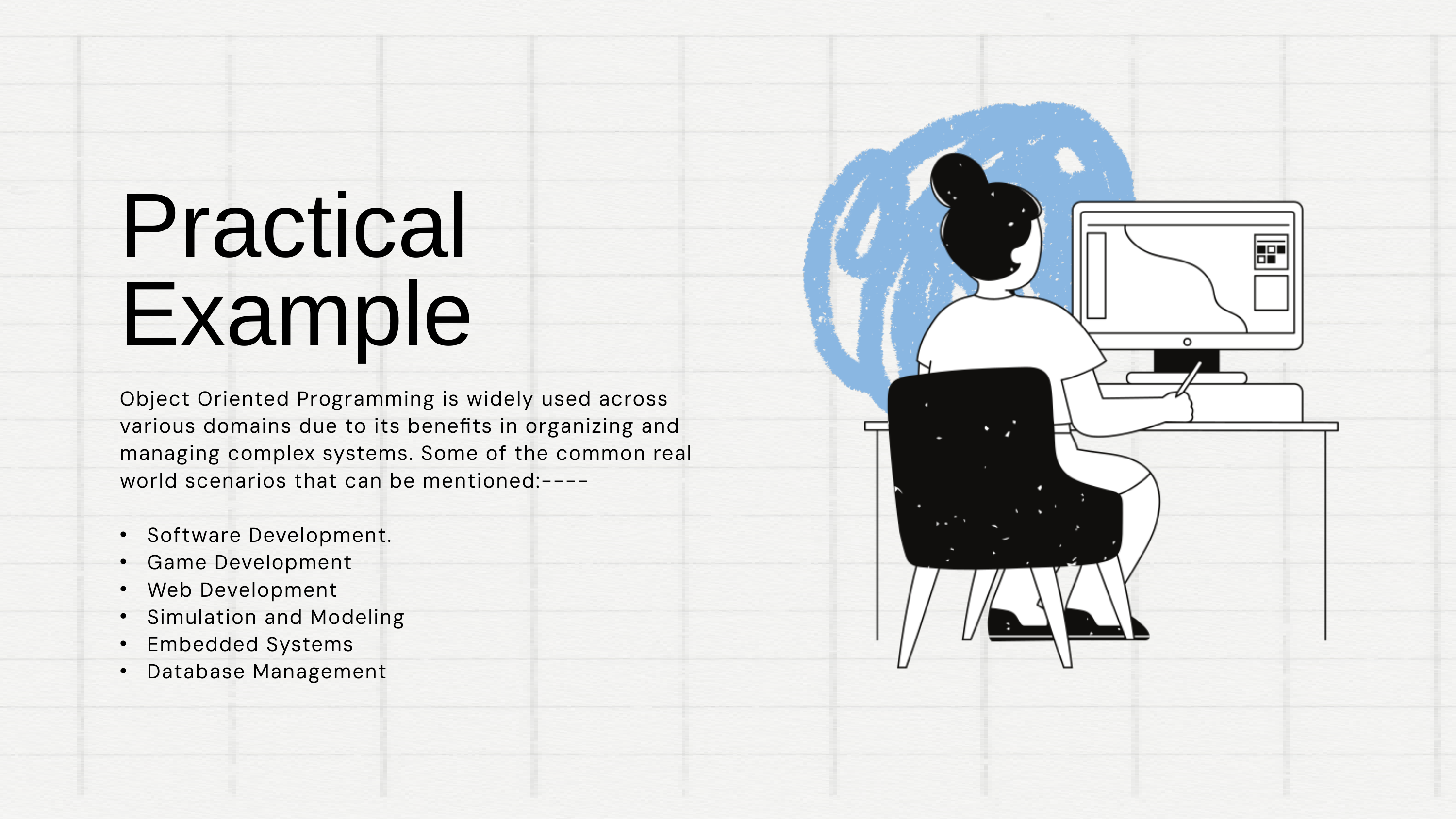

Practical Example
Object Oriented Programming is widely used across various domains due to its benefits in organizing and managing complex systems. Some of the common real world scenarios that can be mentioned:----

Software Development.
Game Development
Web Development
Simulation and Modeling
Embedded Systems
Database Management